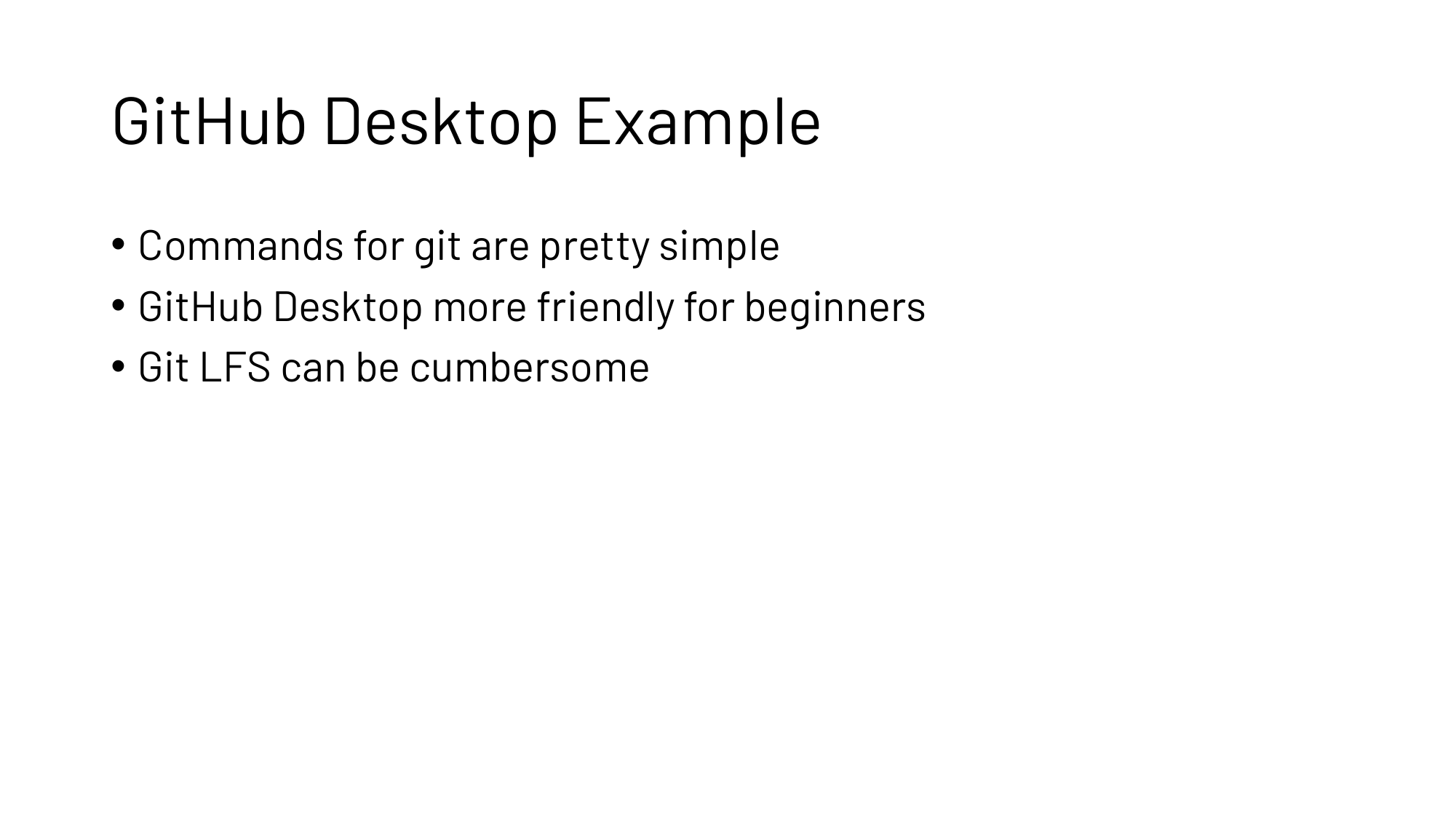

# GitHub Desktop Example
Commands for git are pretty simple
GitHub Desktop more friendly for beginners
Git LFS can be cumbersome